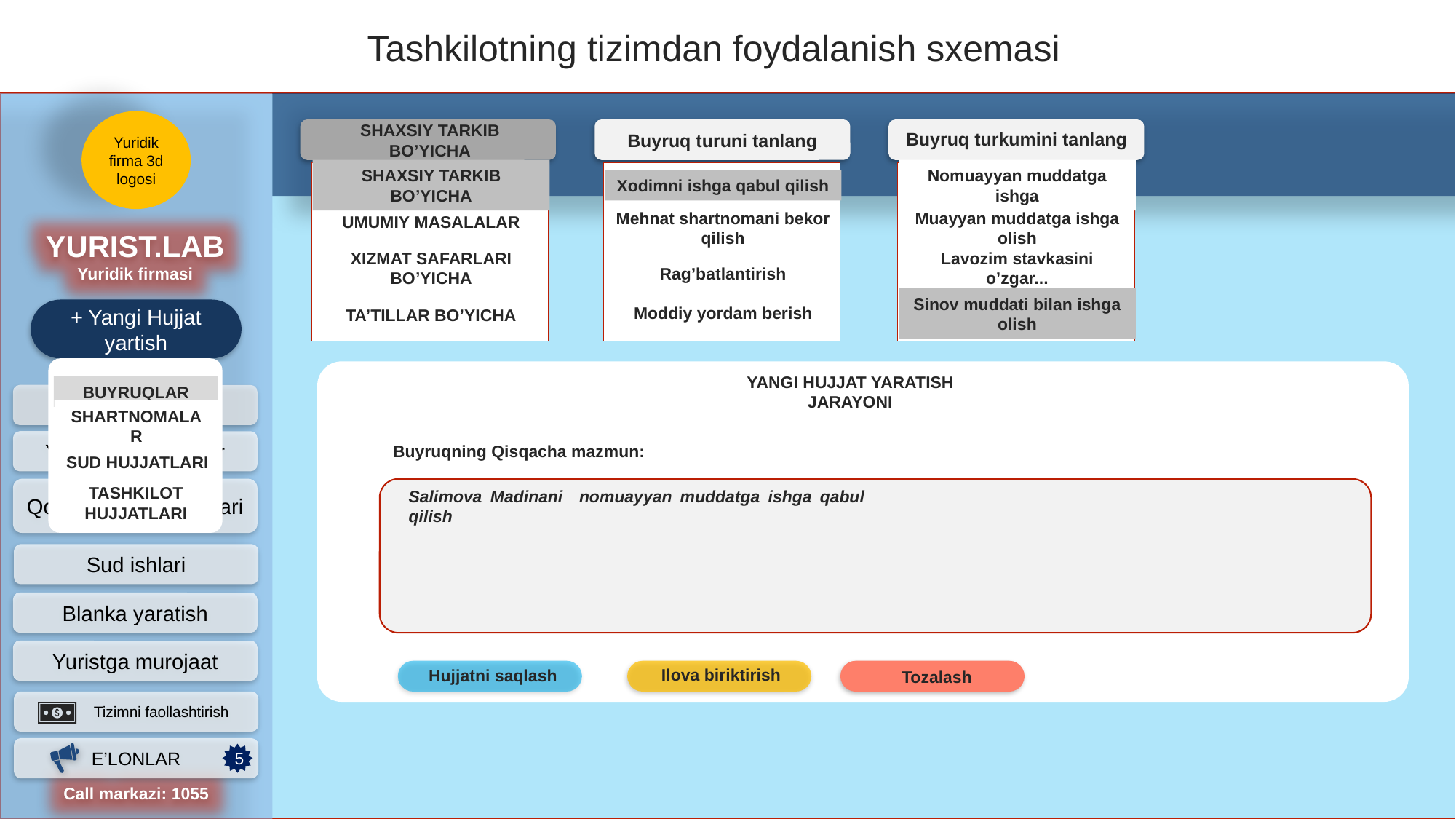

Tashkilotning tizimdan foydalanish sxemasi

Yuridik firma 3d logosi

Buyruq turkumini tanlang
Buyruq turuni tanlang
SHAXSIY TARKIB BO’YICHA

SHAXSIY TARKIB BO’YICHA
UMUMIY MASALALAR
XIZMAT SAFARLARI BO’YICHA
TA’TILLAR BO’YICHA

Nomuayyan muddatga ishga
Muayyan muddatga ishga olish
Lavozim stavkasini o’zgar...
Sinov muddati bilan ishga olish
Xodimni ishga qabul qilish
Mehnat shartnomani bekor qilish
YURIST.LAB
Yuridik firmasi
Rag’batlantirish
Moddiy yordam berish
+ Yangi Hujjat yartish

BUYRUQLAR
YANGI HUJJAT YARATISH JARAYONI
Bosh sahifa
SHARTNOMALAR
Yuridik maslahatlar
Buyruqning Qisqacha mazmun:
SUD HUJJATLARI
TASHKILOT HUJJATLARI
Qonunchilik yangiliklari

Salimova Madinani  nomuayyan muddatga ishga qabul qilish
Sud ishlari
Blanka yaratish
Yuristga murojaat
Ilova biriktirish
Hujjatni saqlash

Tozalash
             Tizimni faollashtirish

E’LONLAR
5

Call markazi: 1055